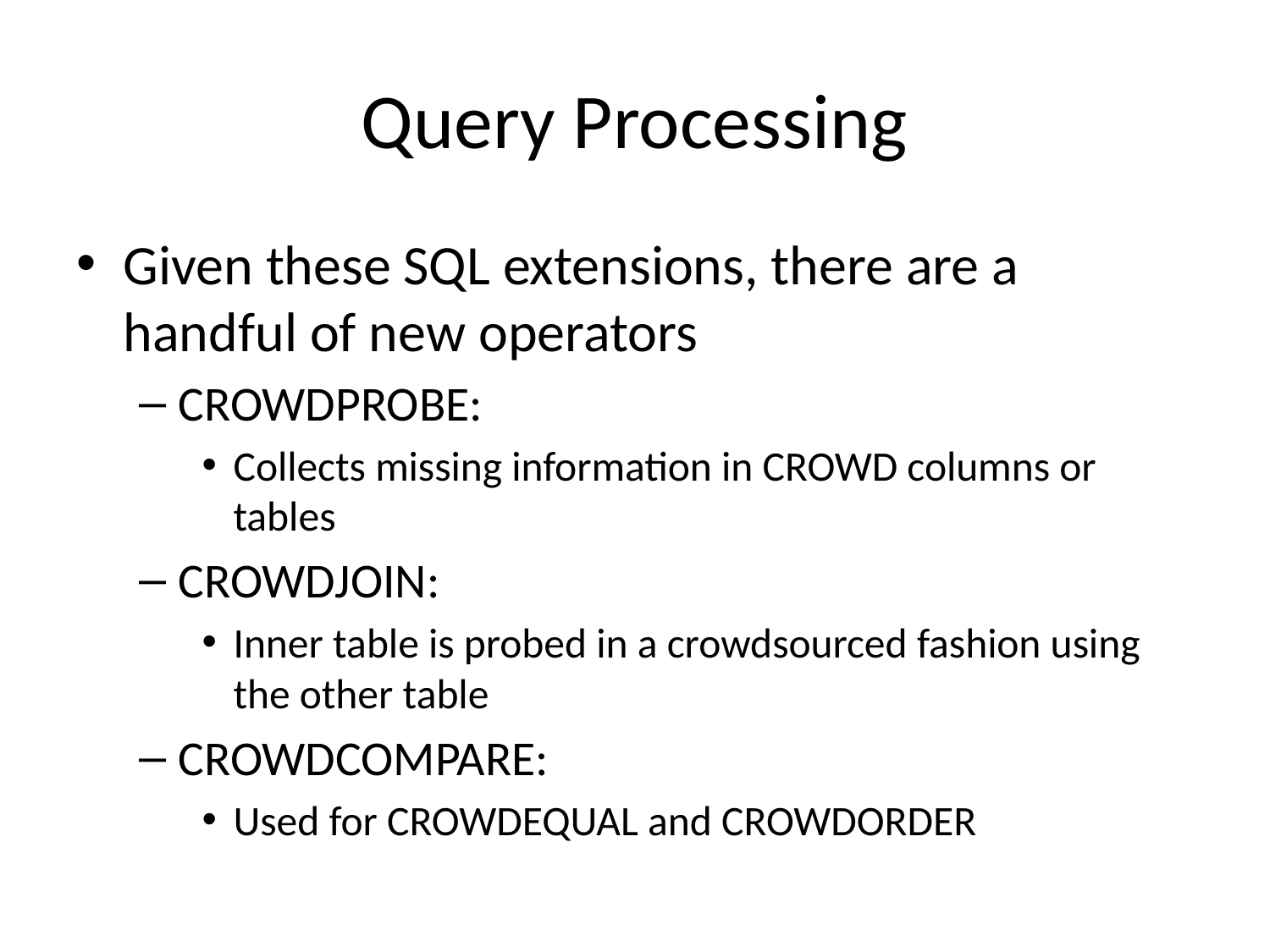

# Query Processing
Given these SQL extensions, there are a handful of new operators
CROWDPROBE:
Collects missing information in CROWD columns or tables
CROWDJOIN:
Inner table is probed in a crowdsourced fashion using the other table
CROWDCOMPARE:
Used for CROWDEQUAL and CROWDORDER